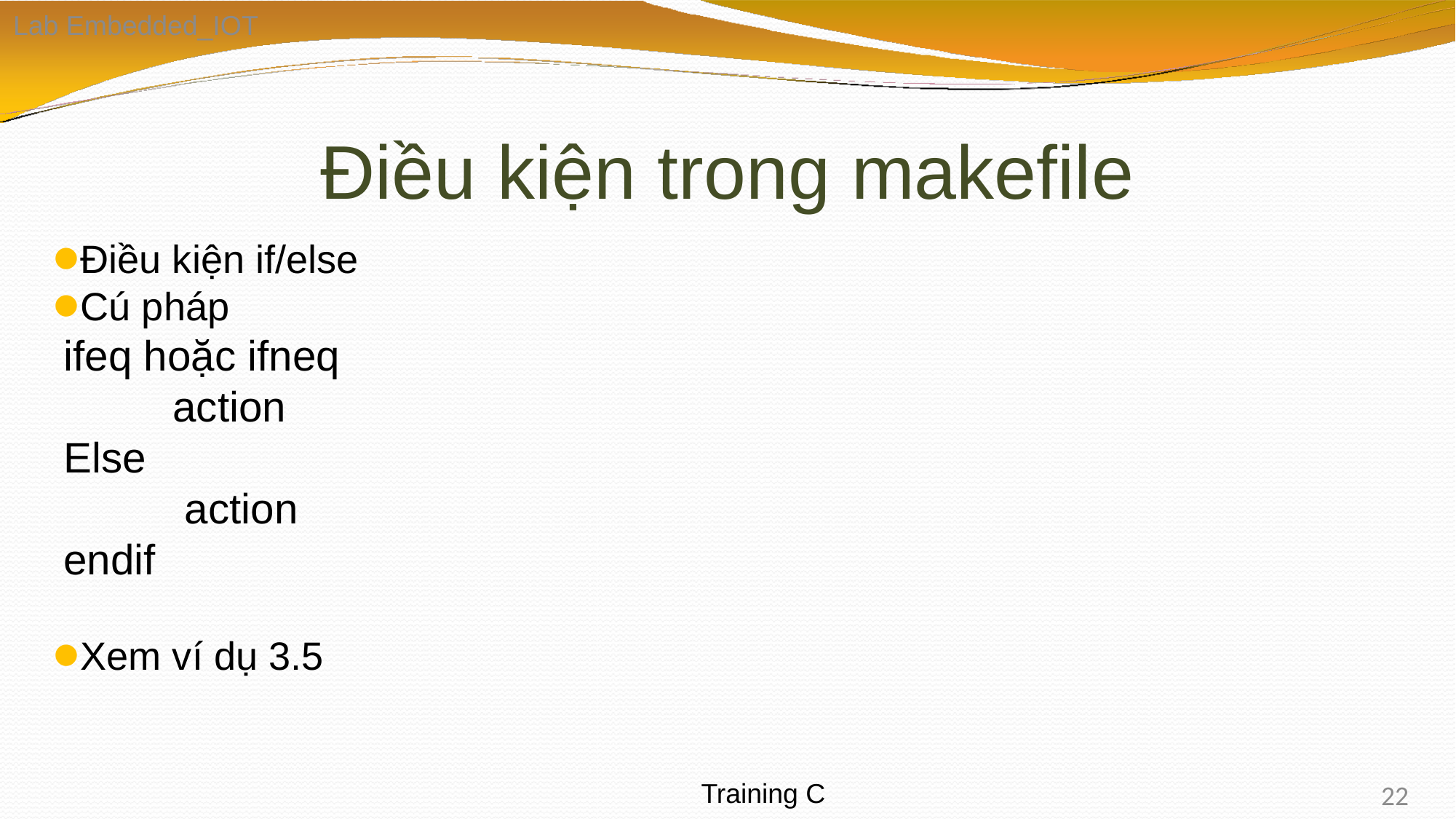

Lab Embedded_IOT
# Điều kiện trong makefile
Điều kiện if/else
Cú pháp
ifeq hoặc ifneq
	action
Else
	 action
endif

Xem ví dụ 3.5
22